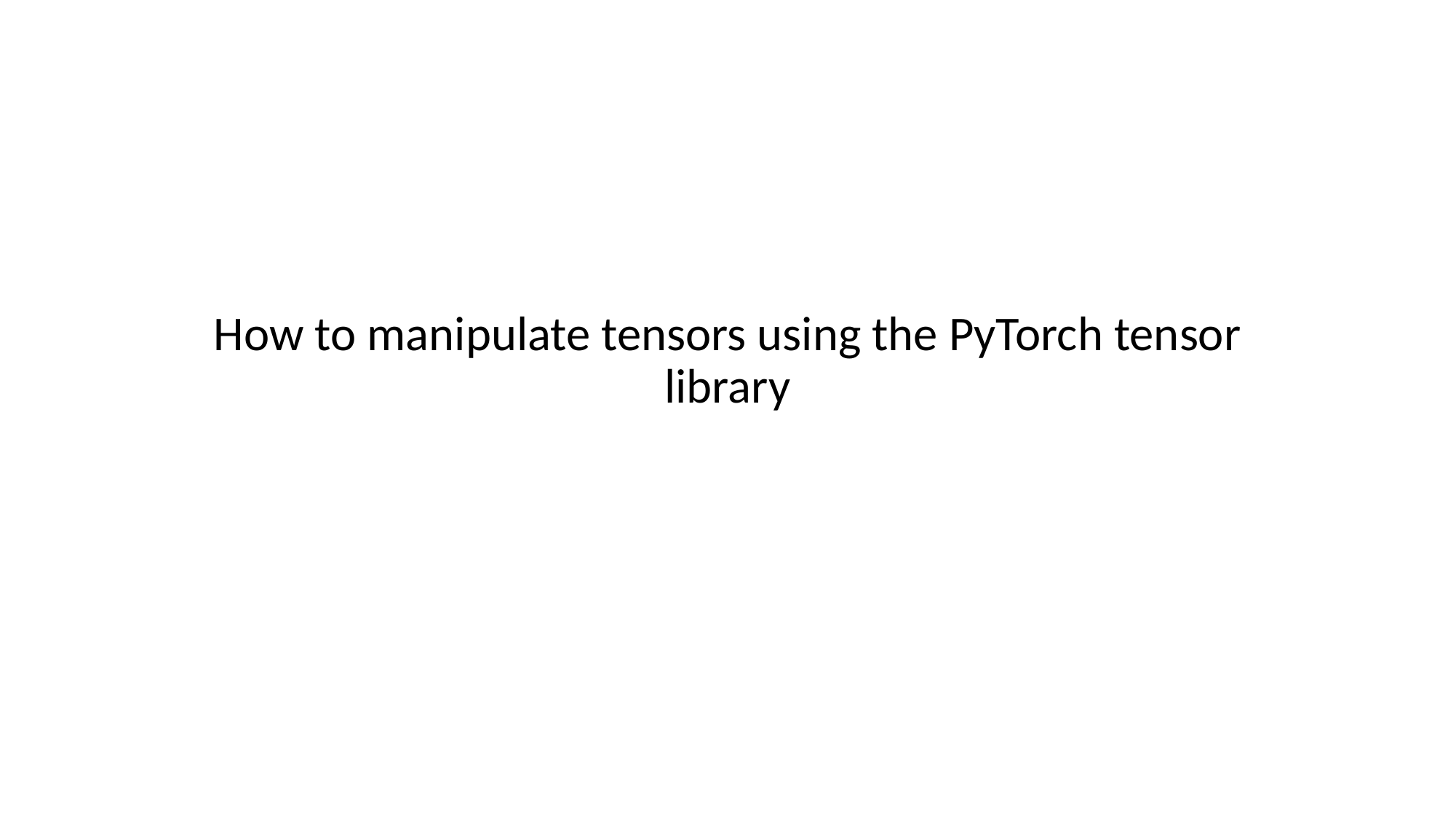

# How to manipulate tensors using the PyTorch tensor library